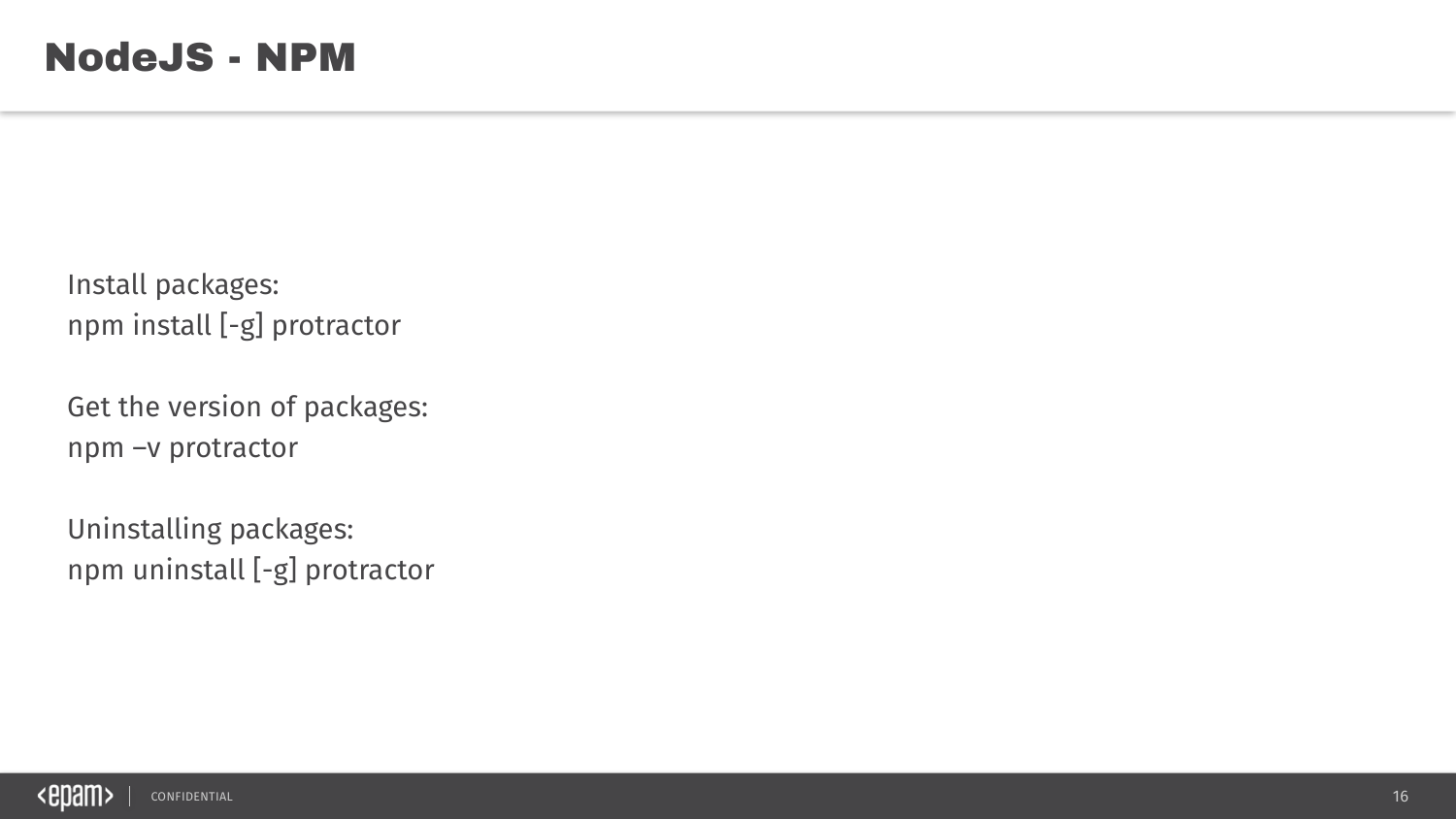

NodeJS - NPM

Install packages:
npm install [-g] protractor

Get the version of packages:
npm –v protractor

Uninstalling packages:
npm uninstall [-g] protractor